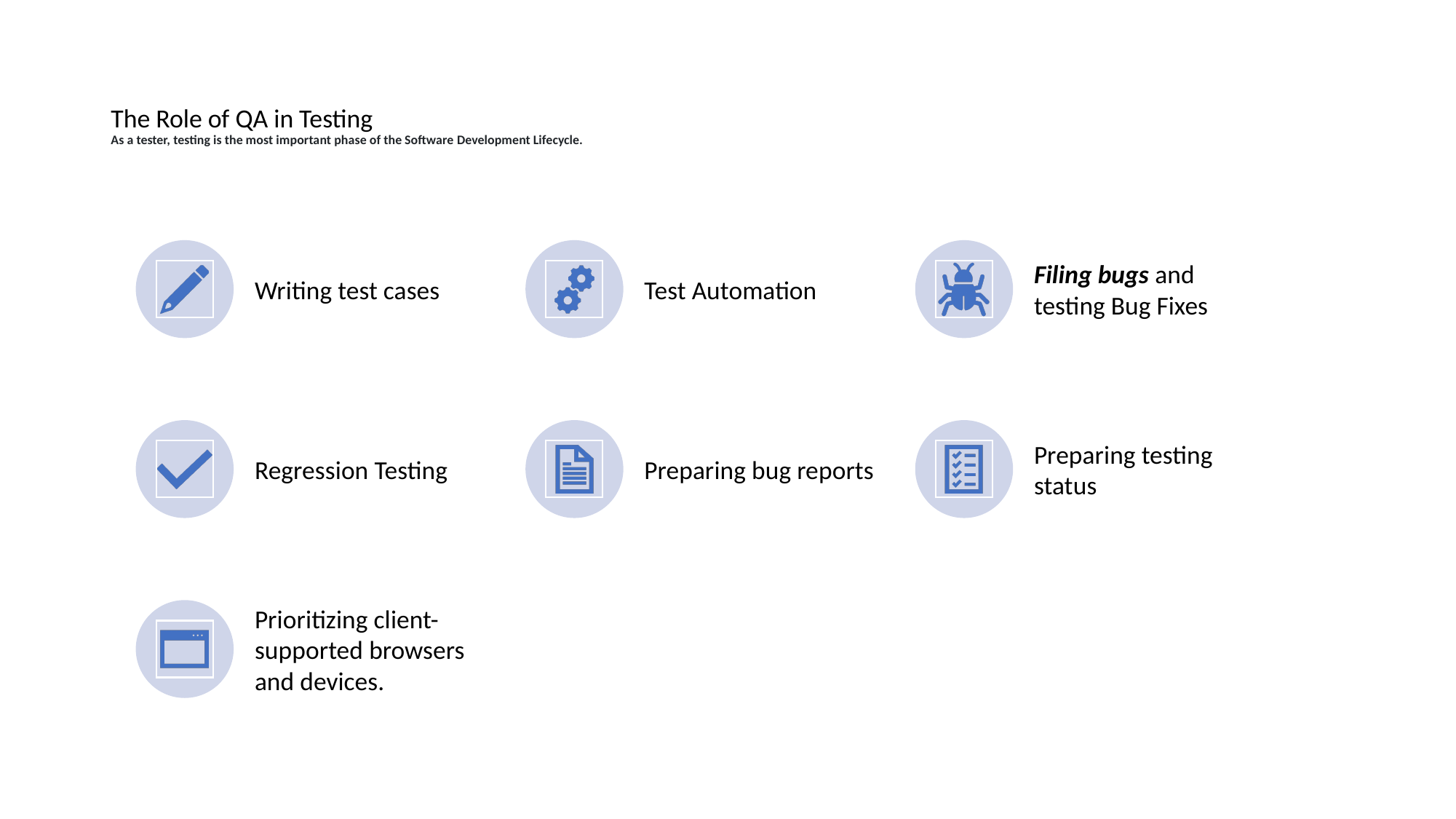

# The Role of QA in Testing As a tester, testing is the most important phase of the Software Development Lifecycle.

Writing test cases
Test Automation
Filing bugs and testing Bug Fixes
Regression Testing
Preparing bug reports
Preparing testing status
Prioritizing client-supported browsers and devices.